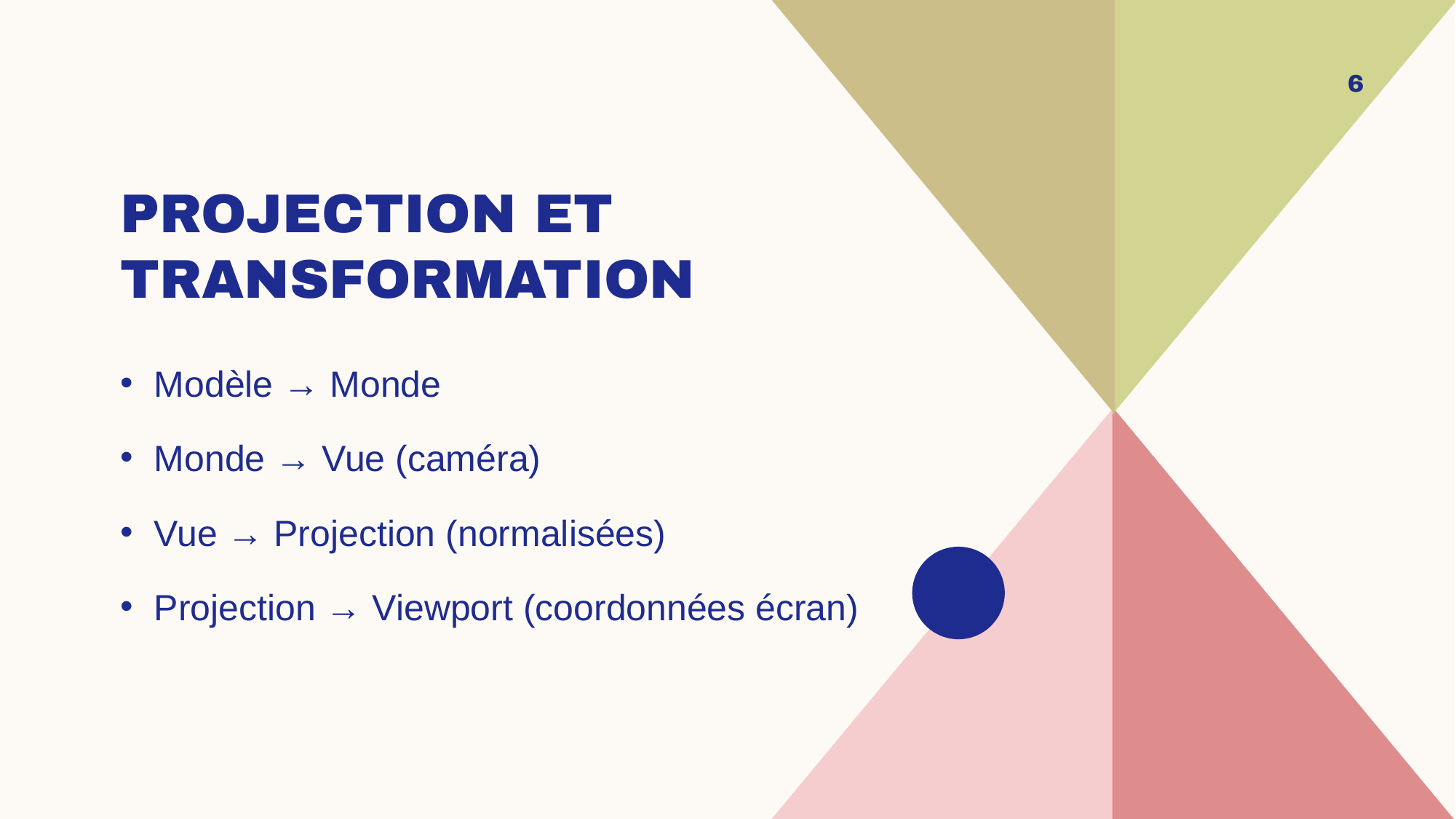

6
# Projection et Transformation
Modèle → Monde
Monde → Vue (caméra)
Vue → Projection (normalisées)
Projection → Viewport (coordonnées écran)